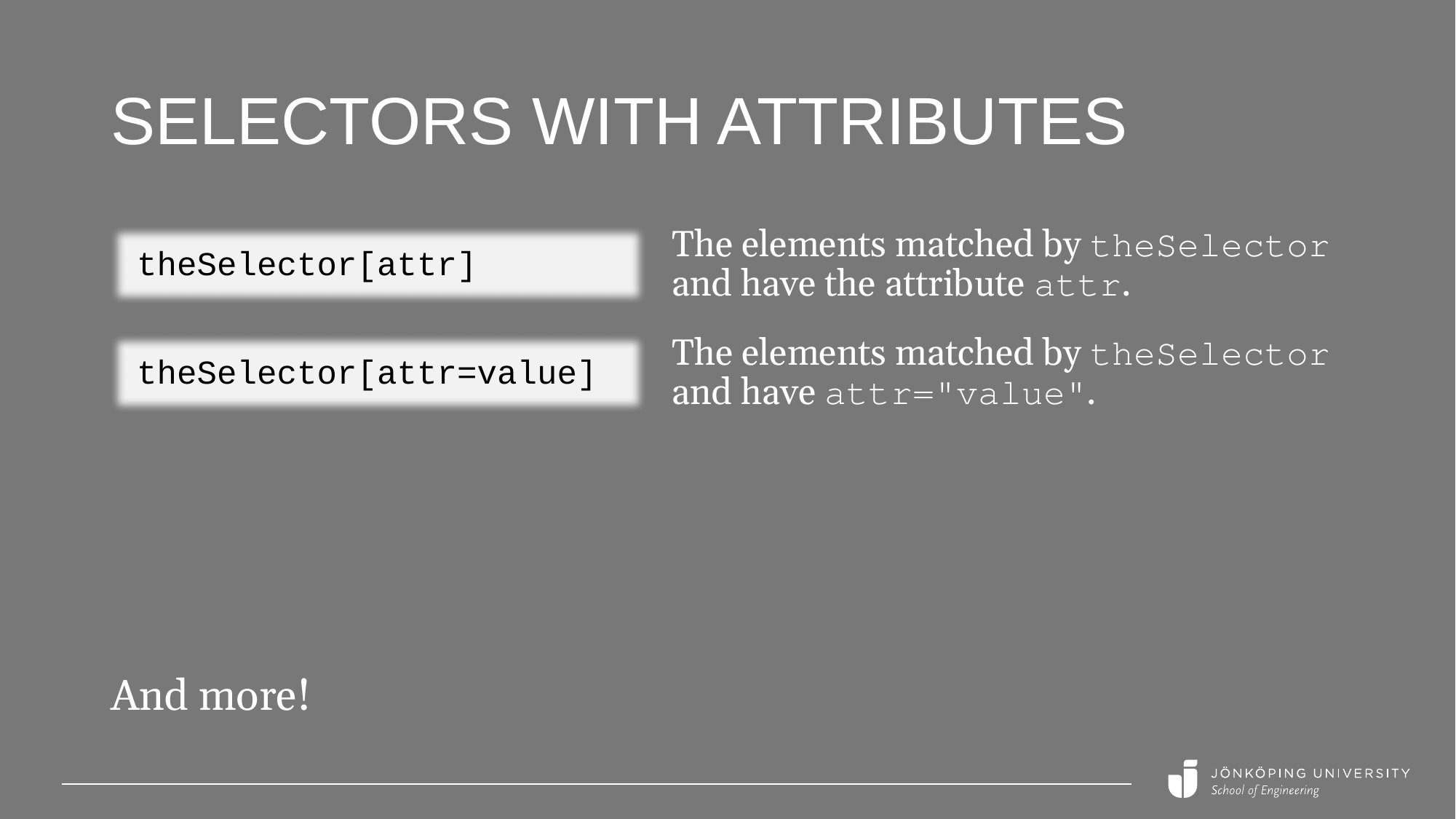

# Selectors with attributes
The elements matched by theSelector and have the attribute attr.
theSelector[attr]
The elements matched by theSelector and have attr="value".
theSelector[attr=value]
And more!